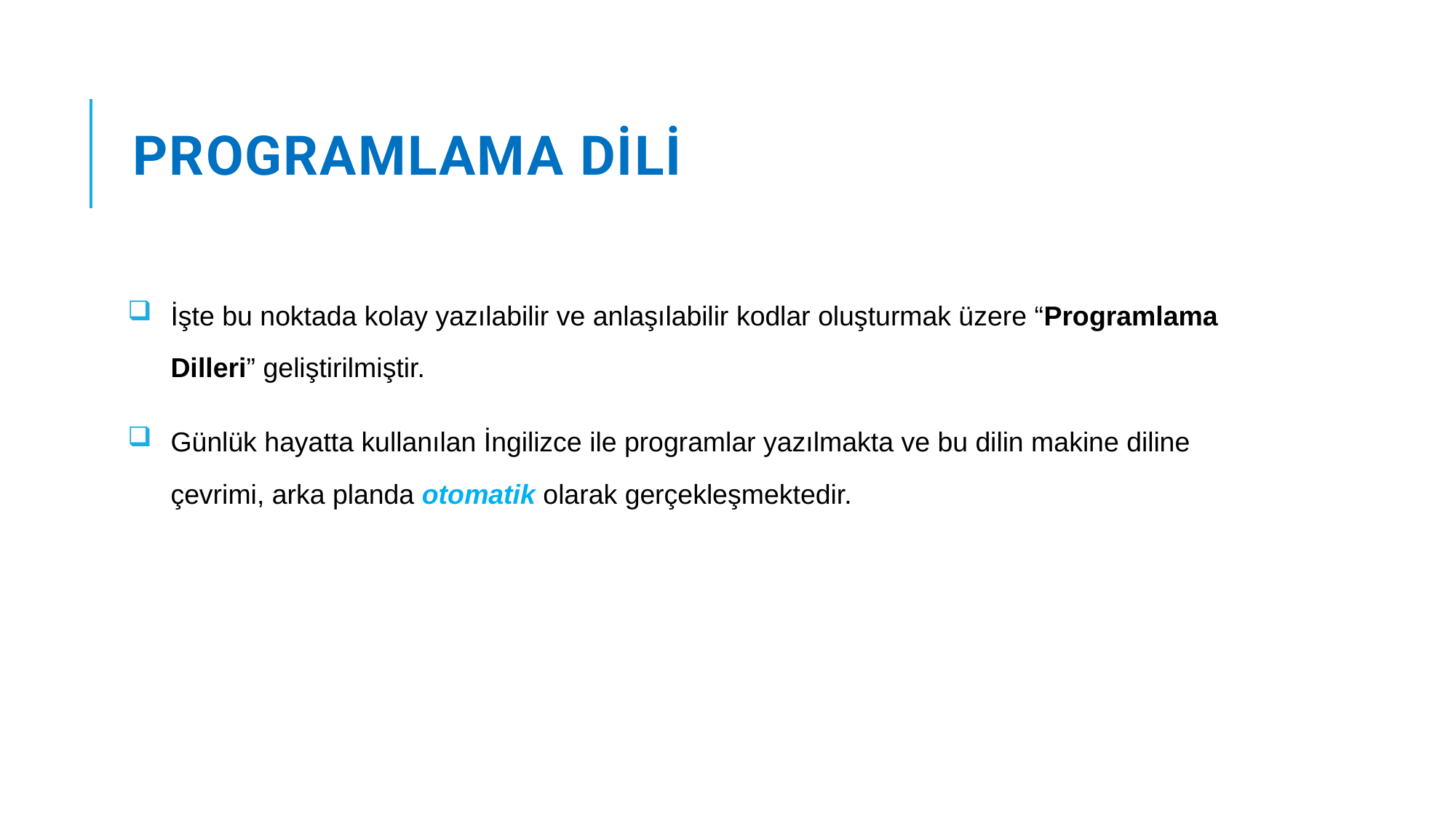

# PROGRAMLAMA DİLİ
İşte bu noktada kolay yazılabilir ve anlaşılabilir kodlar oluşturmak üzere “Programlama Dilleri” geliştirilmiştir.
Günlük hayatta kullanılan İngilizce ile programlar yazılmakta ve bu dilin makine diline çevrimi, arka planda otomatik olarak gerçekleşmektedir.